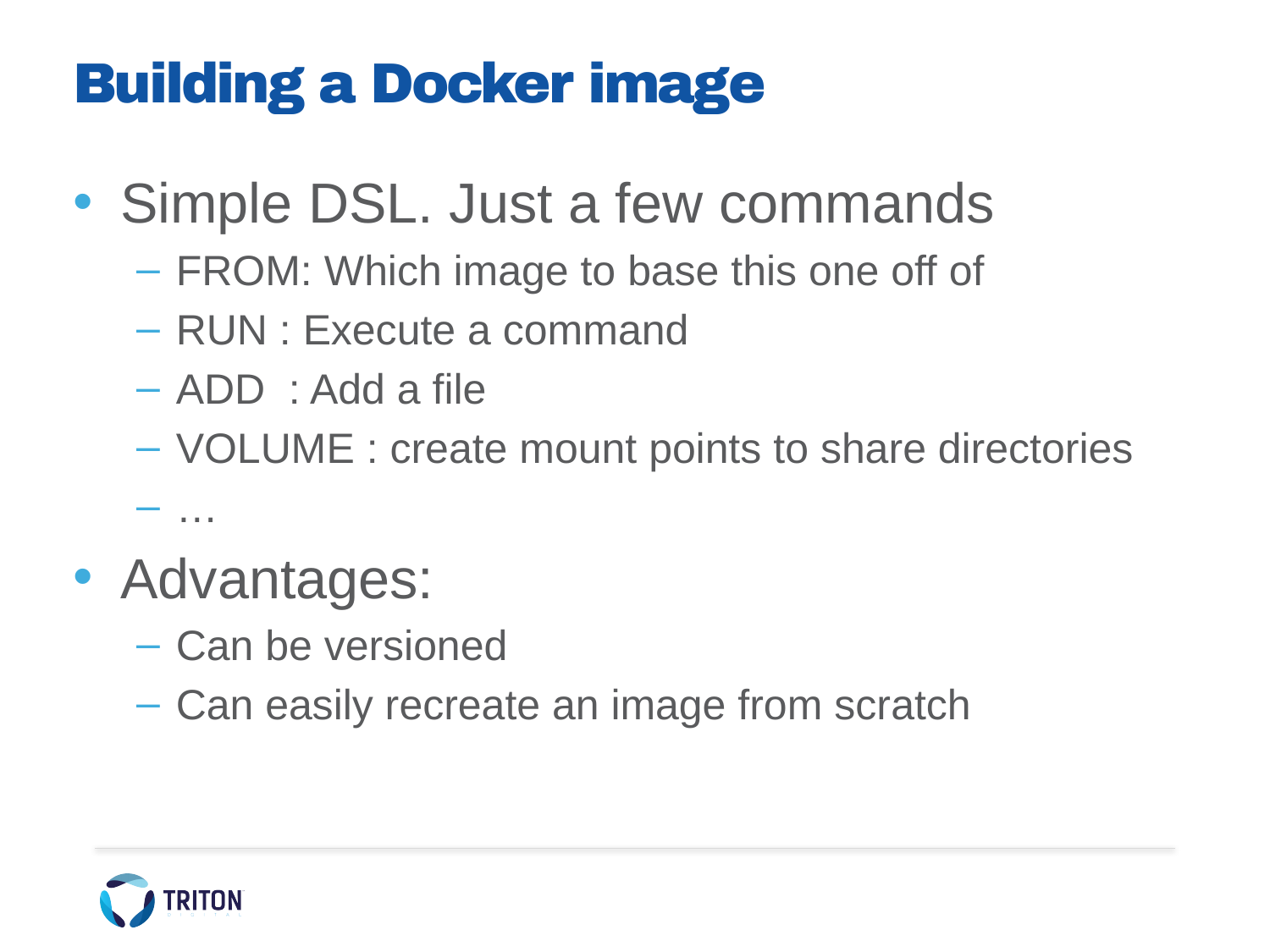

# Building a Docker image
Simple DSL. Just a few commands
FROM: Which image to base this one off of
RUN : Execute a command
ADD  : Add a file
VOLUME : create mount points to share directories
…
Advantages:
Can be versioned
Can easily recreate an image from scratch